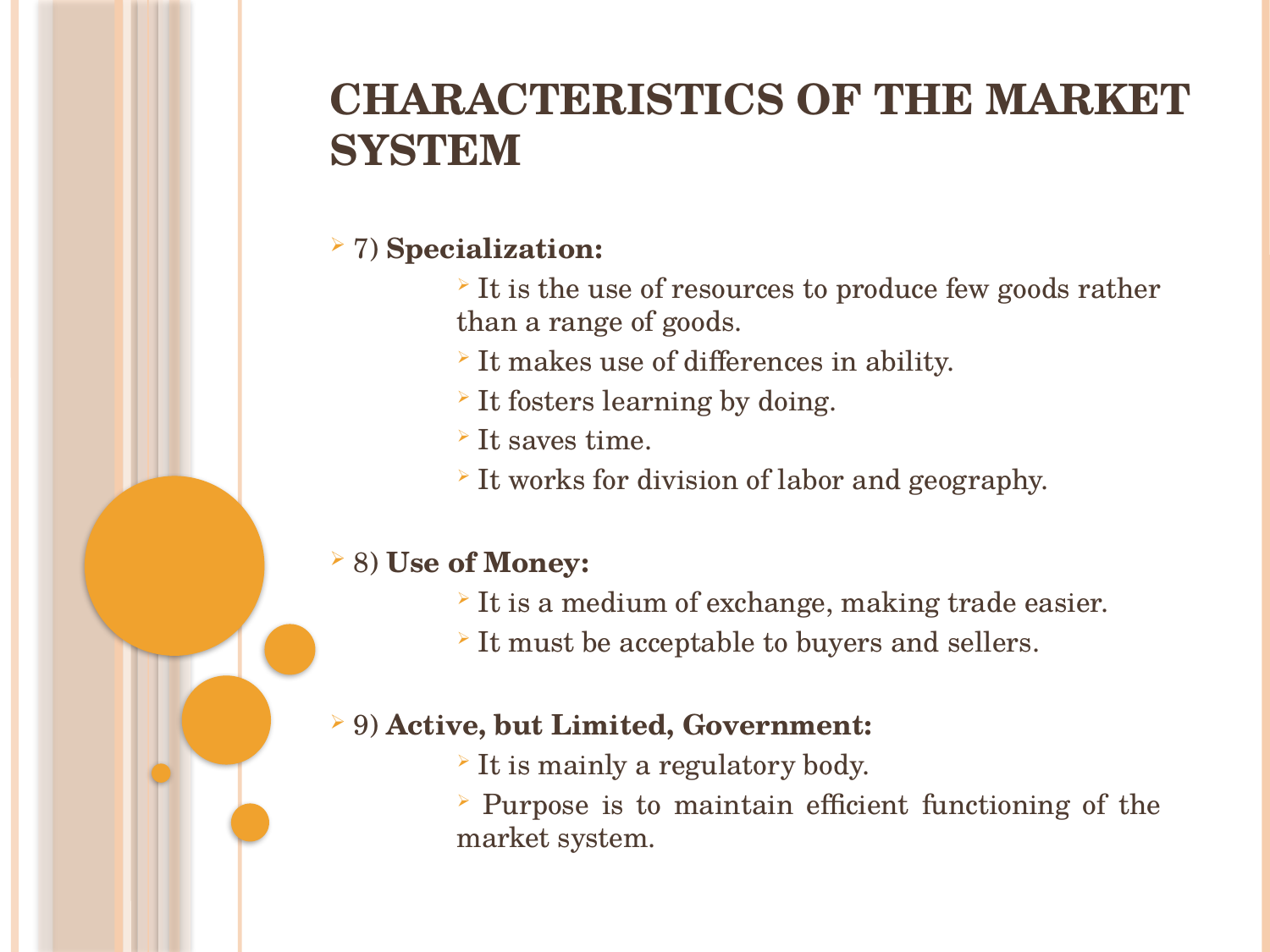

# Characteristics of the Market System

 7) Specialization:
 It is the use of resources to produce few goods rather than a range of goods.
 It makes use of differences in ability.
 It fosters learning by doing.
 It saves time.
 It works for division of labor and geography.

 8) Use of Money:
 It is a medium of exchange, making trade easier.
 It must be acceptable to buyers and sellers.

 9) Active, but Limited, Government:
 It is mainly a regulatory body.
 Purpose is to maintain efficient functioning of the market system.